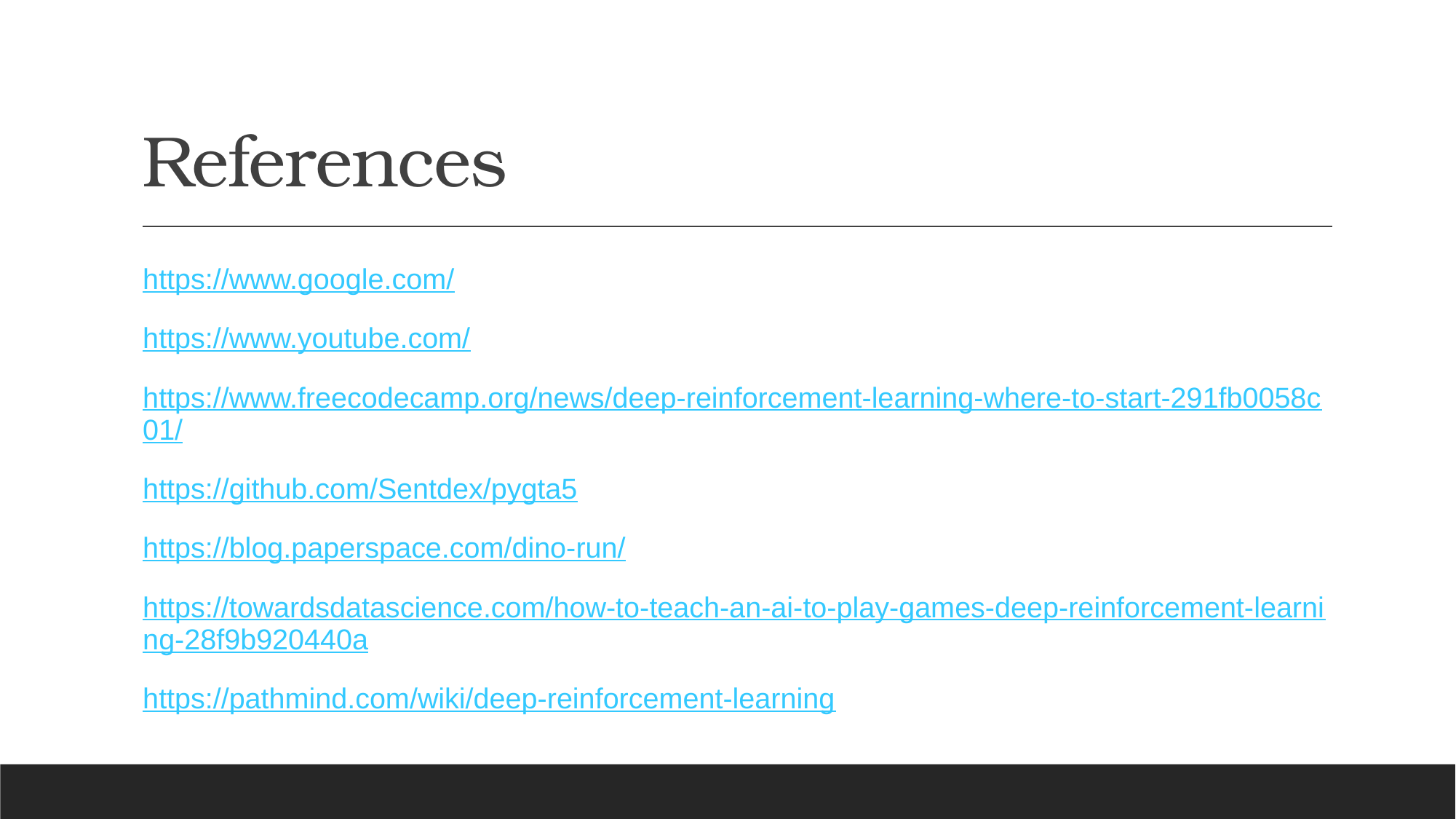

# References
https://www.google.com/
https://www.youtube.com/
https://www.freecodecamp.org/news/deep-reinforcement-learning-where-to-start-291fb0058c01/
https://github.com/Sentdex/pygta5
https://blog.paperspace.com/dino-run/
https://towardsdatascience.com/how-to-teach-an-ai-to-play-games-deep-reinforcement-learning-28f9b920440a
https://pathmind.com/wiki/deep-reinforcement-learning